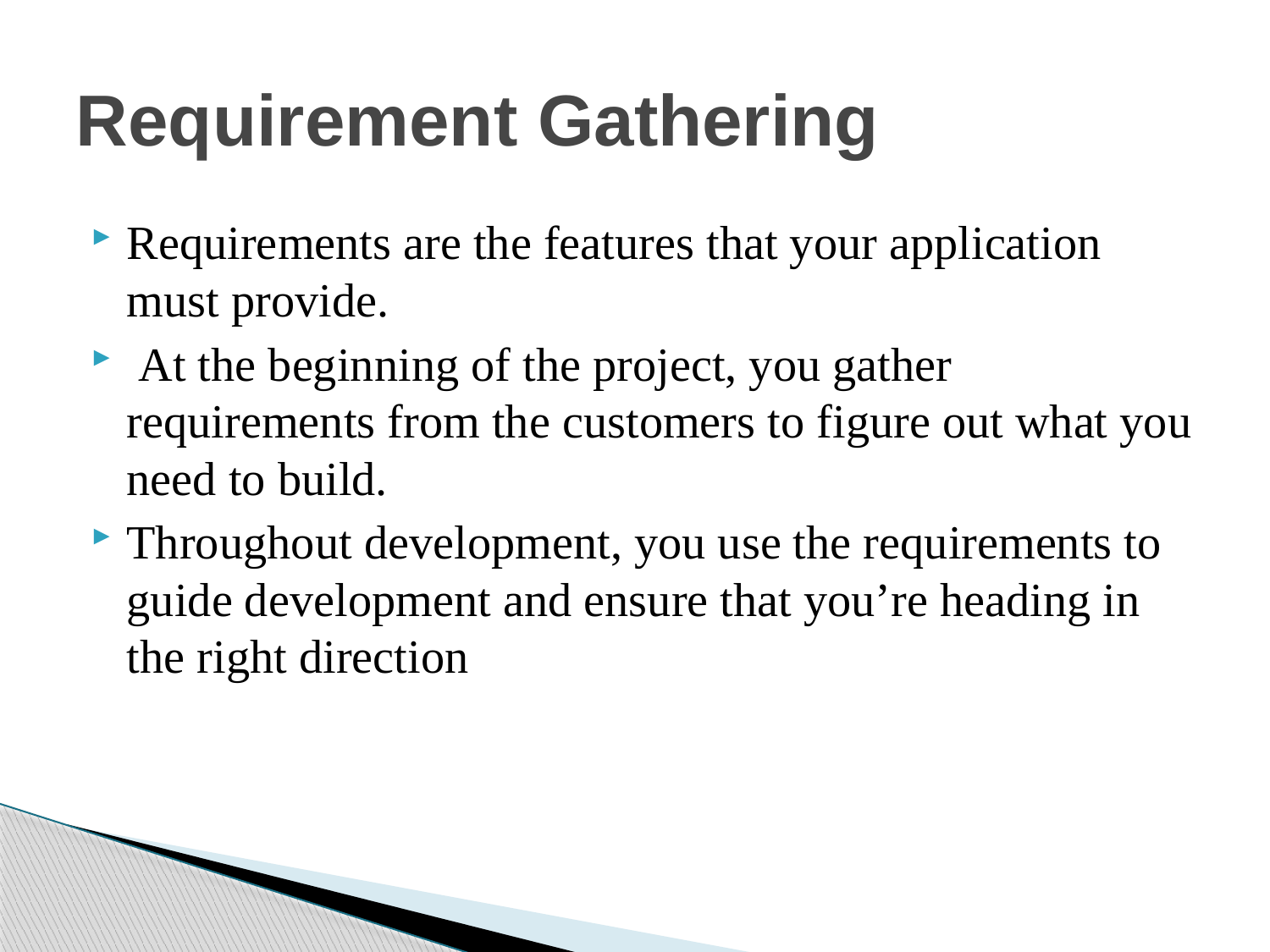

# Requirement Gathering
Requirements are the features that your application must provide.
 At the beginning of the project, you gather requirements from the customers to figure out what you need to build.
Throughout development, you use the requirements to guide development and ensure that you’re heading in the right direction